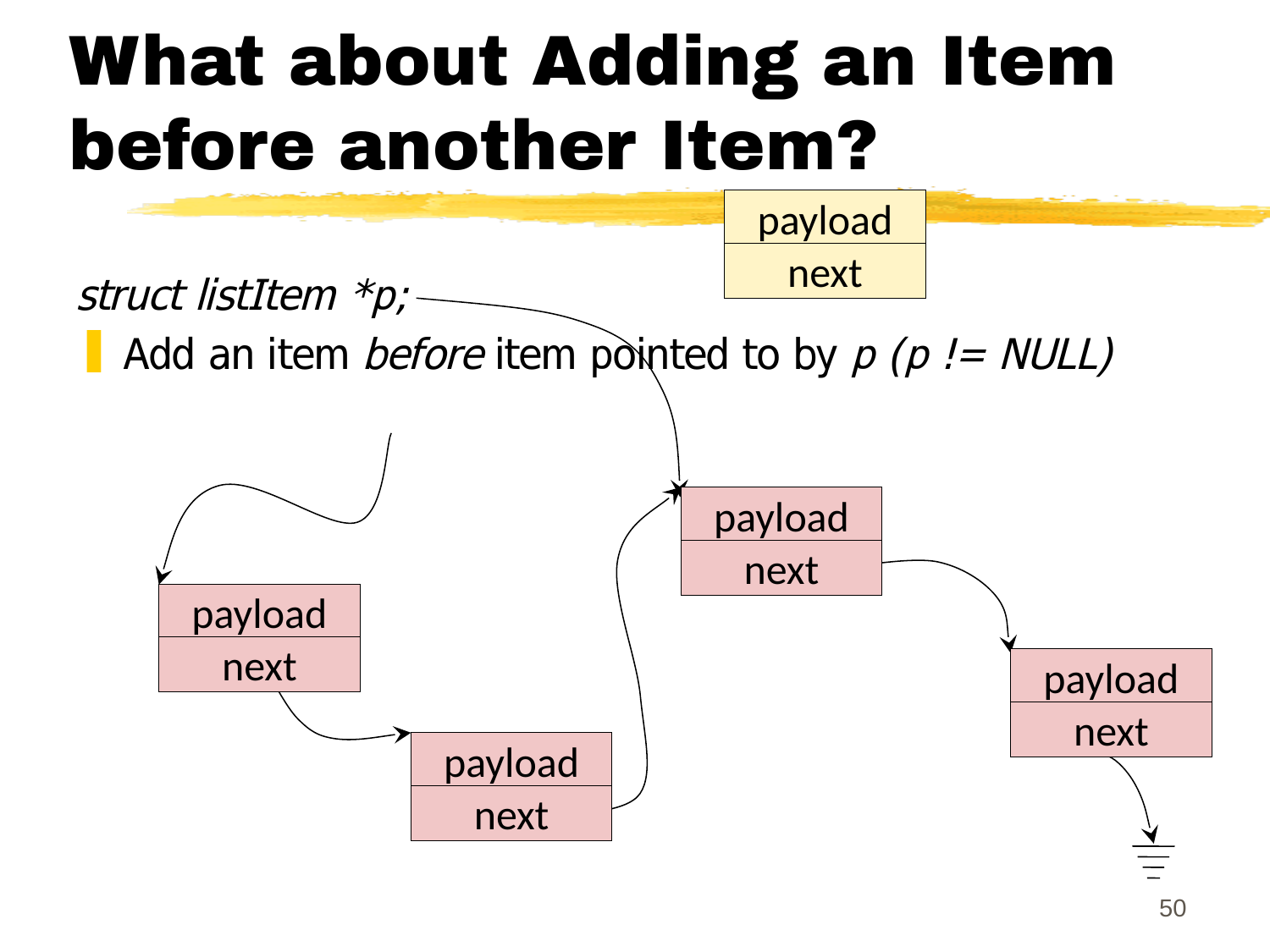

# What about Adding an Item before another Item?
payload
next
struct listItem *p;
Add an item before item pointed to by p (p != NULL)

payload
next

payload
next
payload
next

payload
next

50